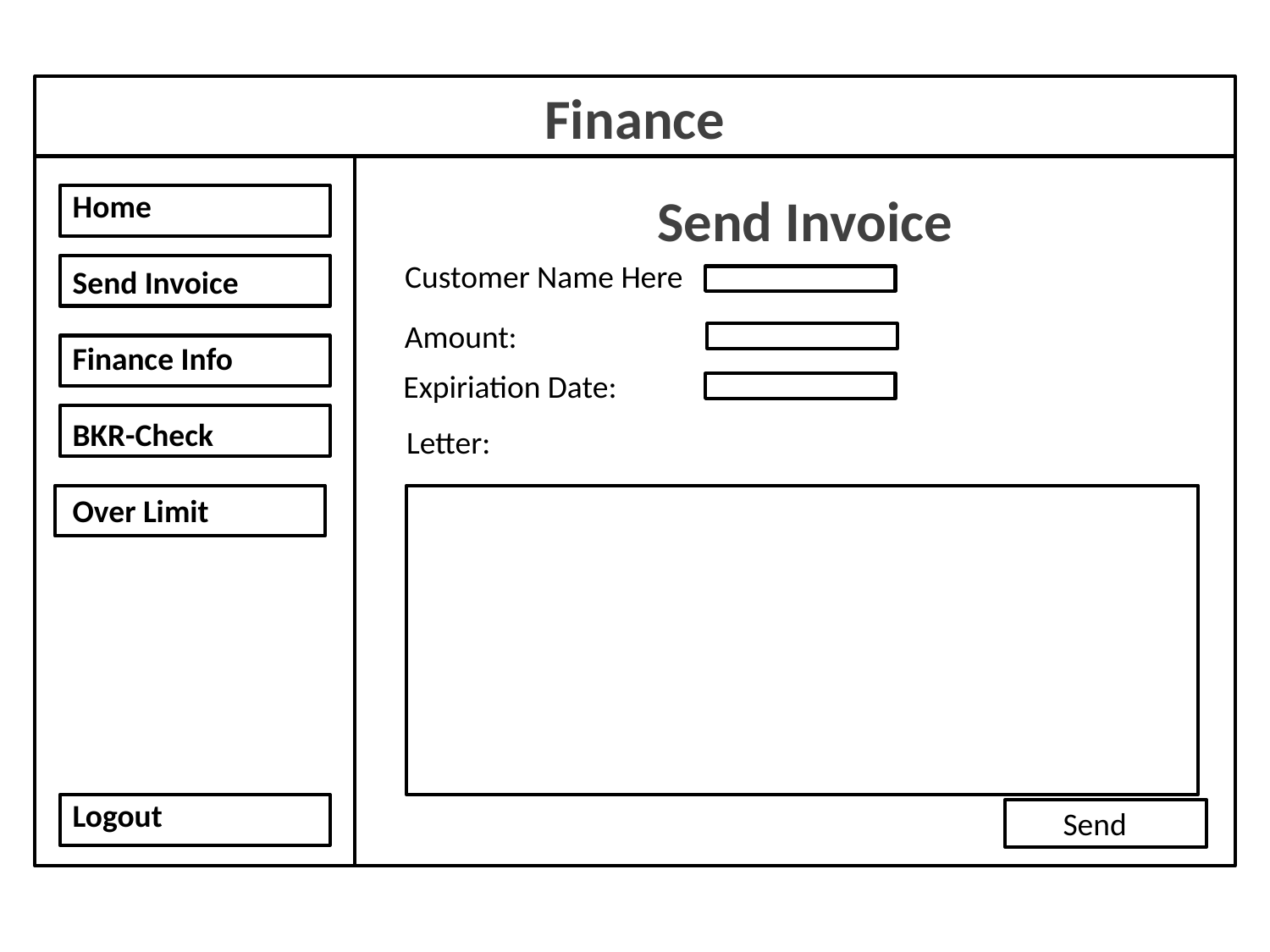

Finance

Send Invoice
Home

Send Invoice

Finance Info

BKR-Check

Over Limit

Logout

Customer Name Here

Amount:

Expiriation Date:

Letter:

Send